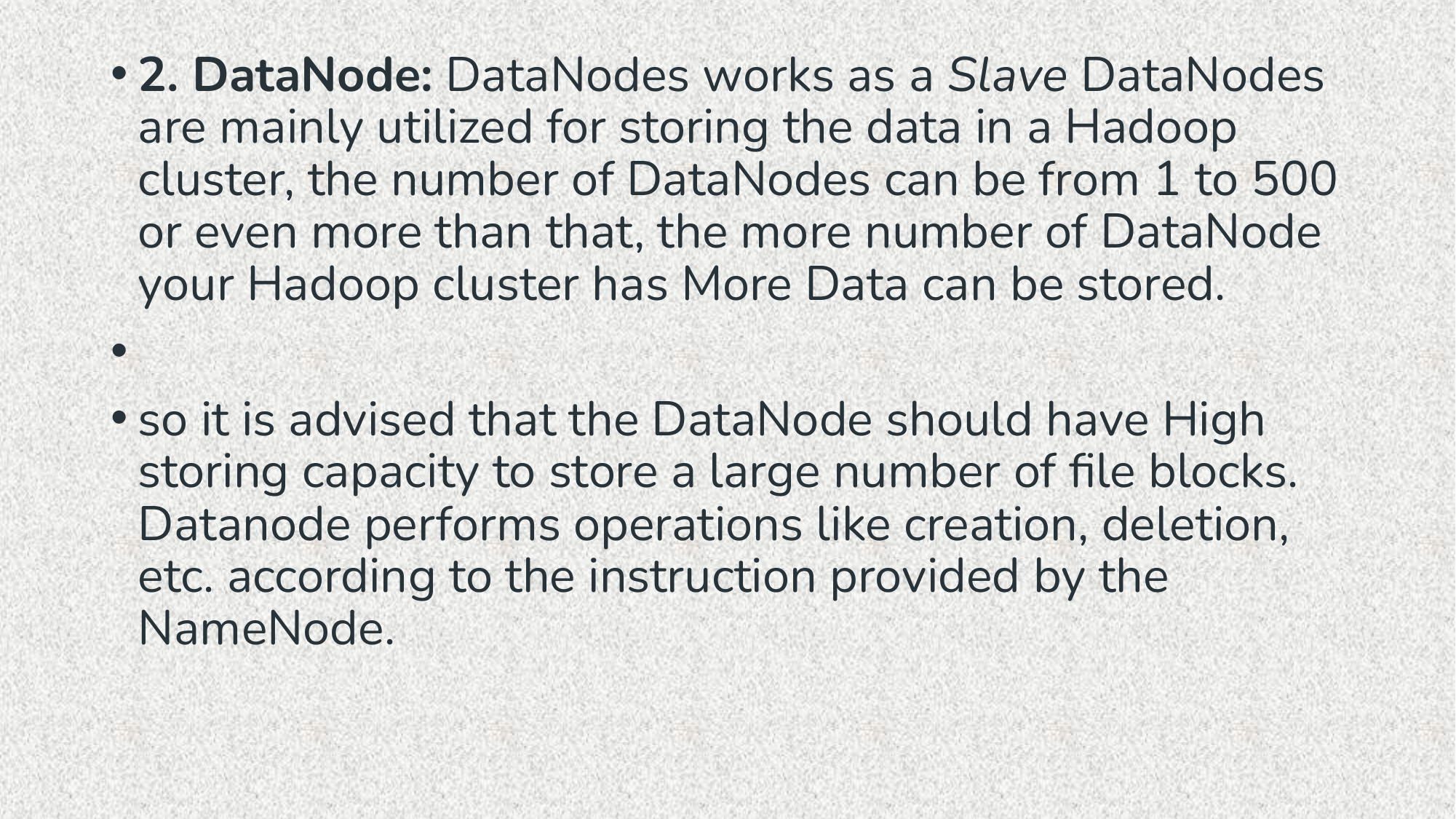

#
2. DataNode: DataNodes works as a Slave DataNodes are mainly utilized for storing the data in a Hadoop cluster, the number of DataNodes can be from 1 to 500 or even more than that, the more number of DataNode your Hadoop cluster has More Data can be stored.

so it is advised that the DataNode should have High storing capacity to store a large number of file blocks. Datanode performs operations like creation, deletion, etc. according to the instruction provided by the NameNode.